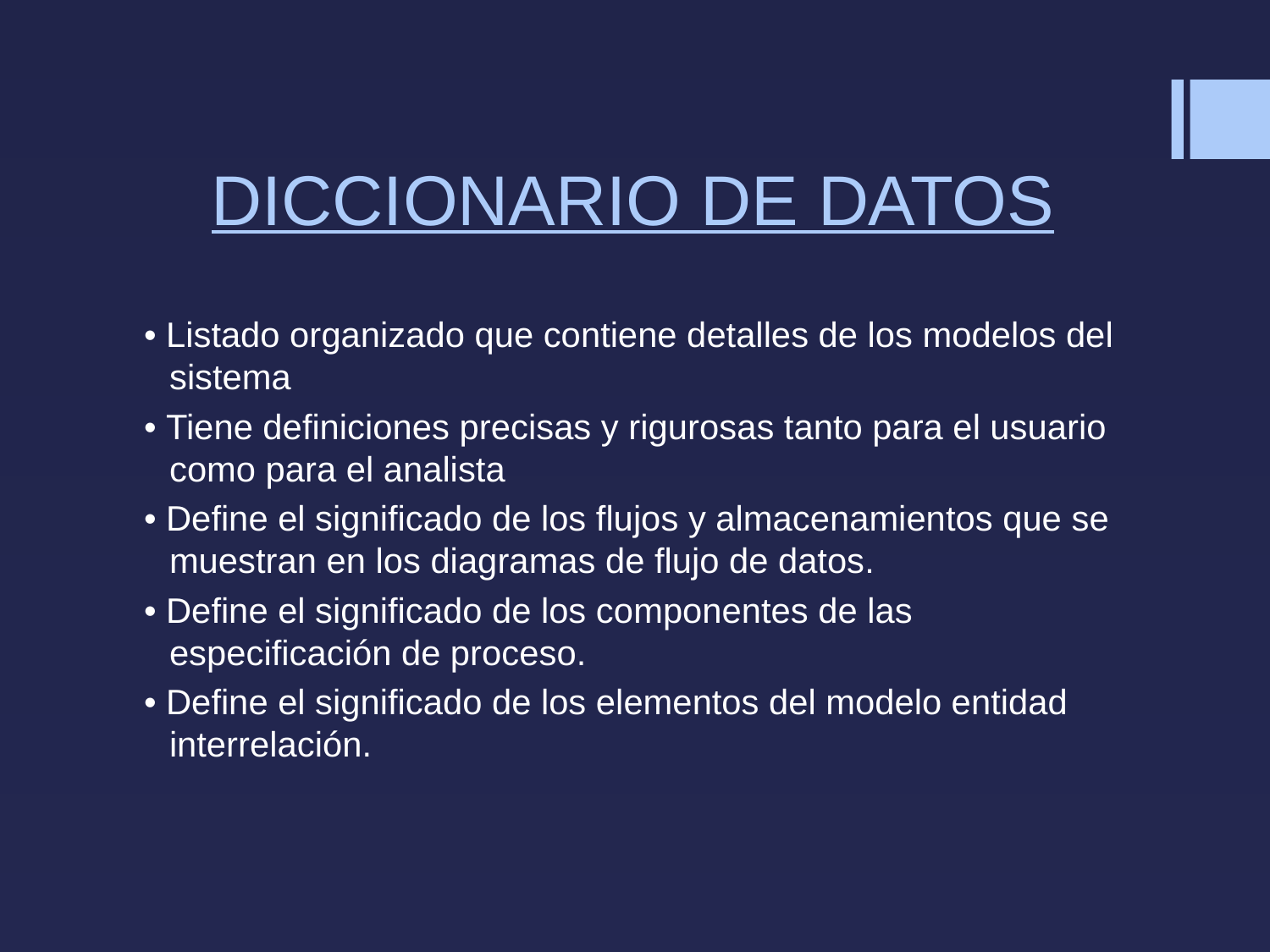

# DICCIONARIO DE DATOS
• Listado organizado que contiene detalles de los modelos del sistema
• Tiene definiciones precisas y rigurosas tanto para el usuario como para el analista
• Define el significado de los flujos y almacenamientos que se muestran en los diagramas de flujo de datos.
• Define el significado de los componentes de las especificación de proceso.
• Define el significado de los elementos del modelo entidad interrelación.